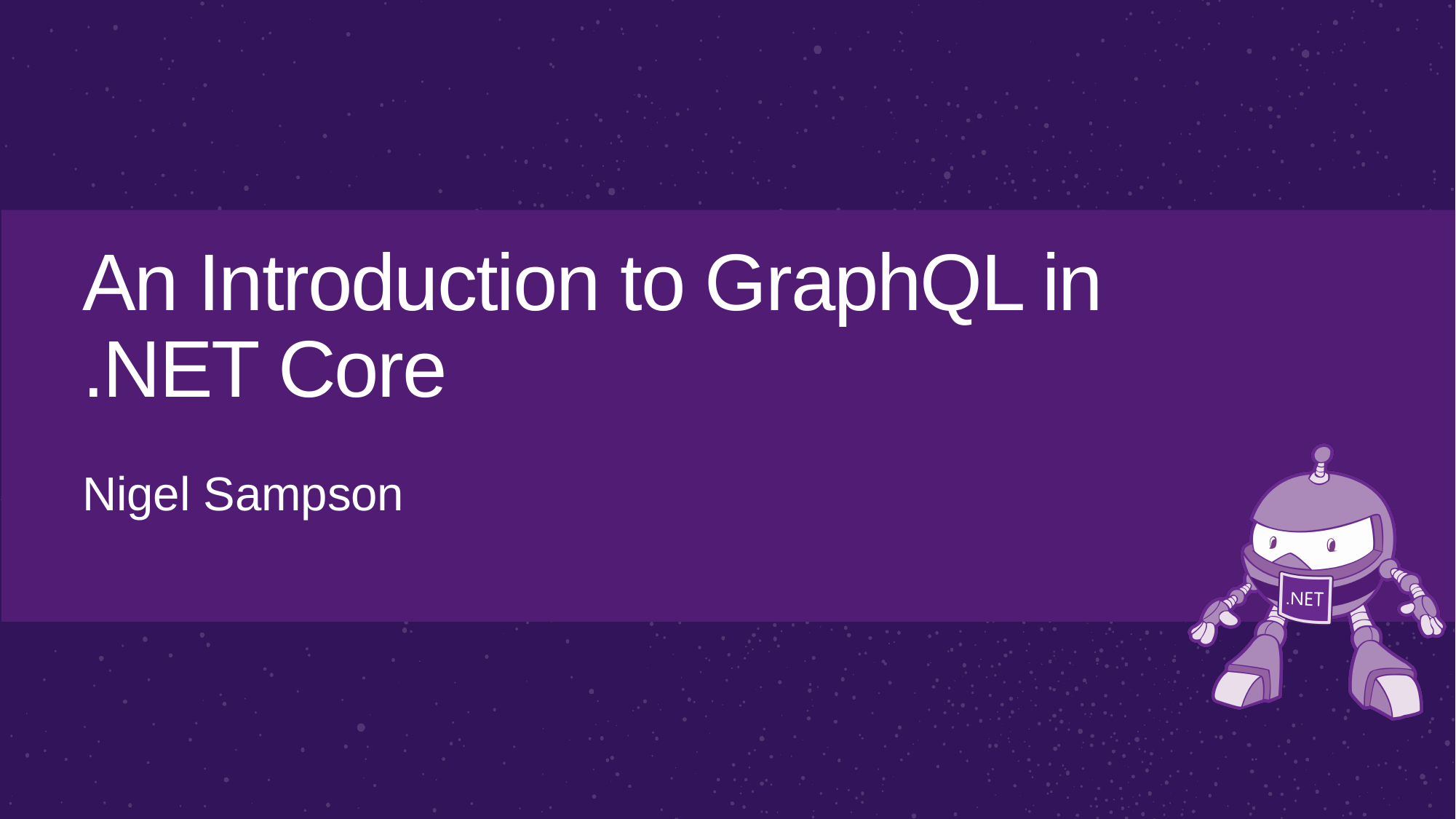

# An Introduction to GraphQL in .NET Core
Nigel Sampson